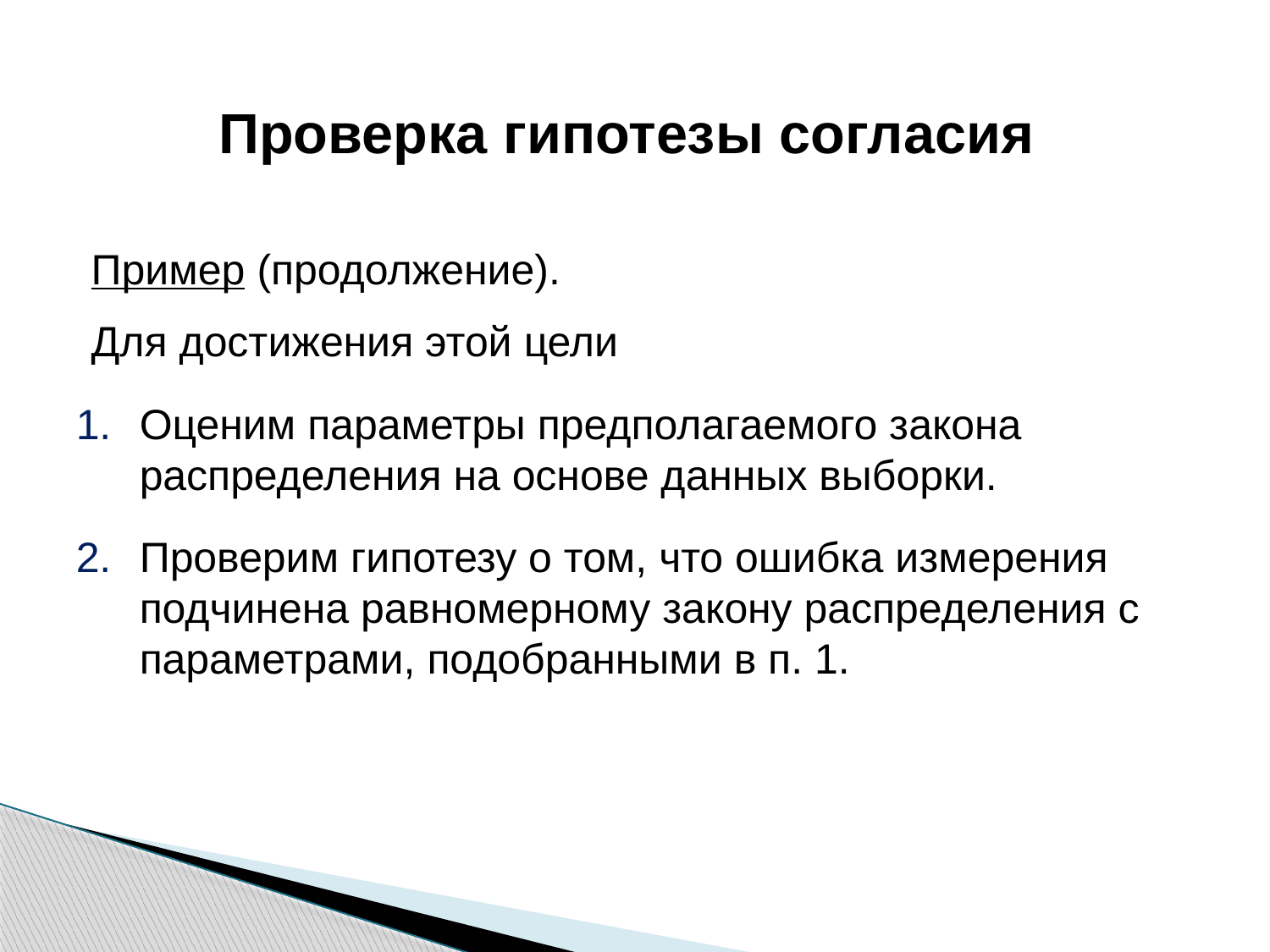

# Проверка гипотезы согласия
Пример (продолжение).
Для достижения этой цели
Оценим параметры предполагаемого закона распределения на основе данных выборки.
Проверим гипотезу о том, что ошибка измерения подчинена равномерному закону распределения с параметрами, подобранными в п. 1.